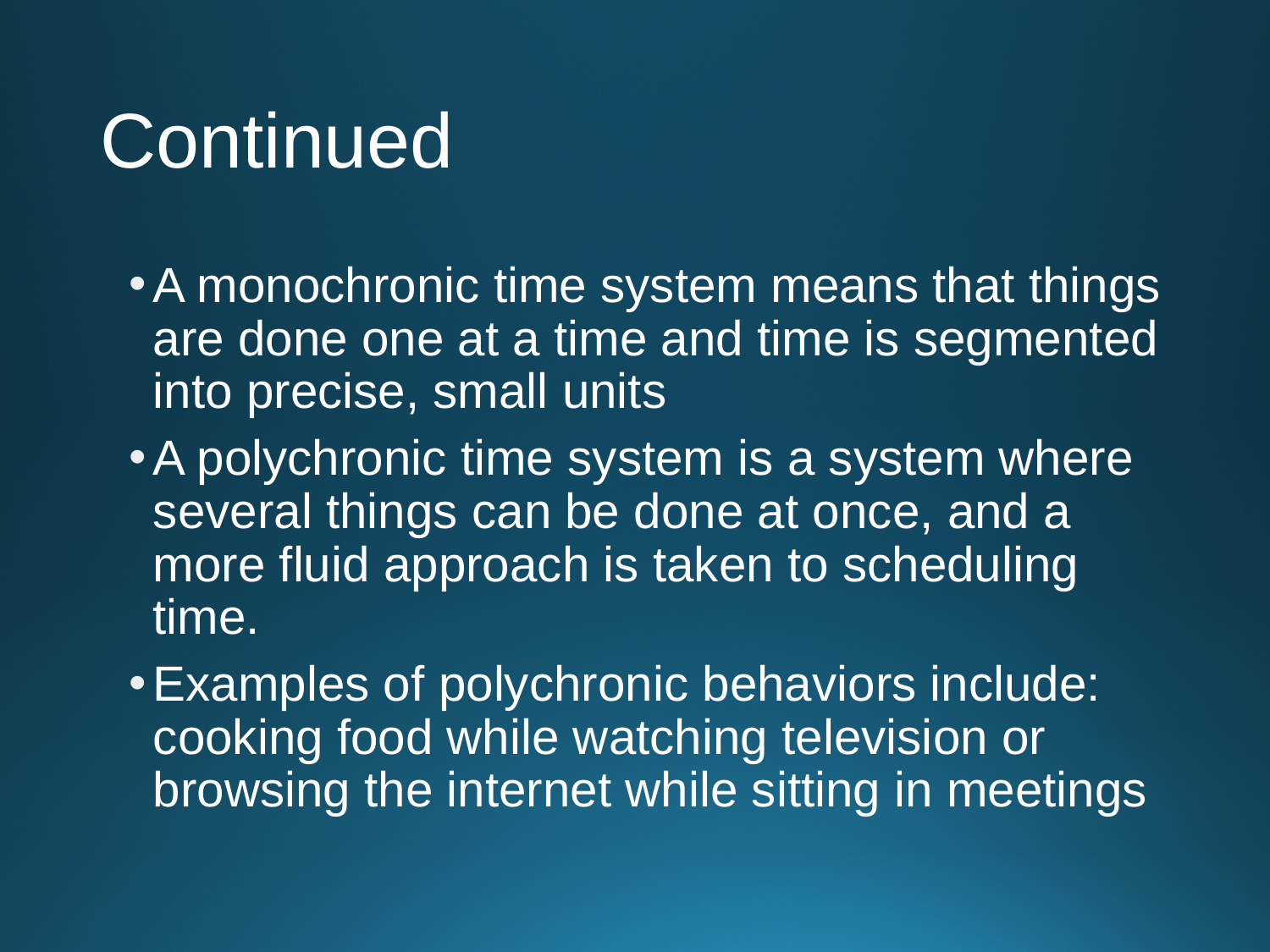

# Continued
A monochronic time system means that things are done one at a time and time is segmented into precise, small units
A polychronic time system is a system where several things can be done at once, and a more fluid approach is taken to scheduling time.
Examples of polychronic behaviors include: cooking food while watching television or browsing the internet while sitting in meetings